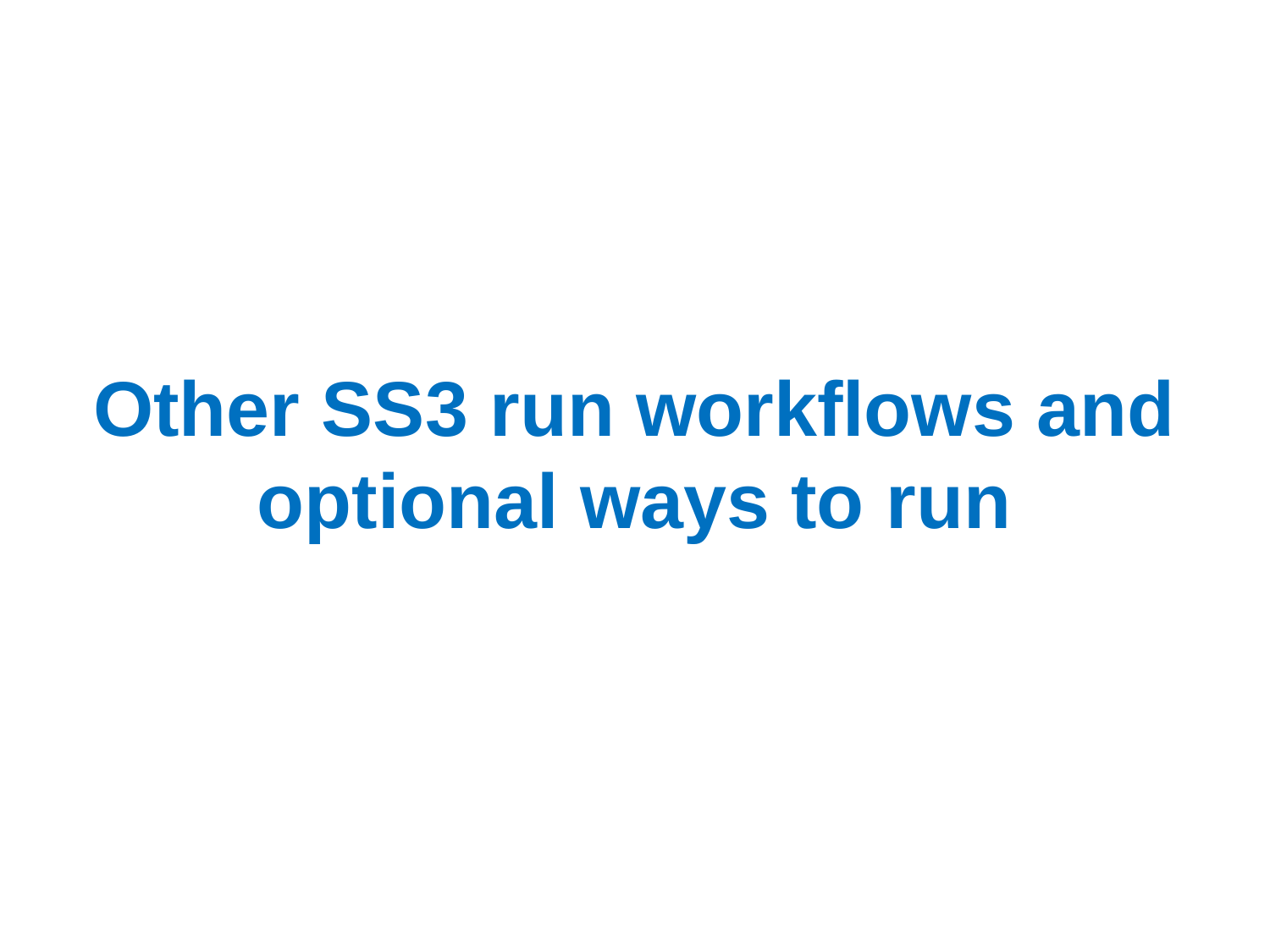

# Other SS3 run workflows and optional ways to run